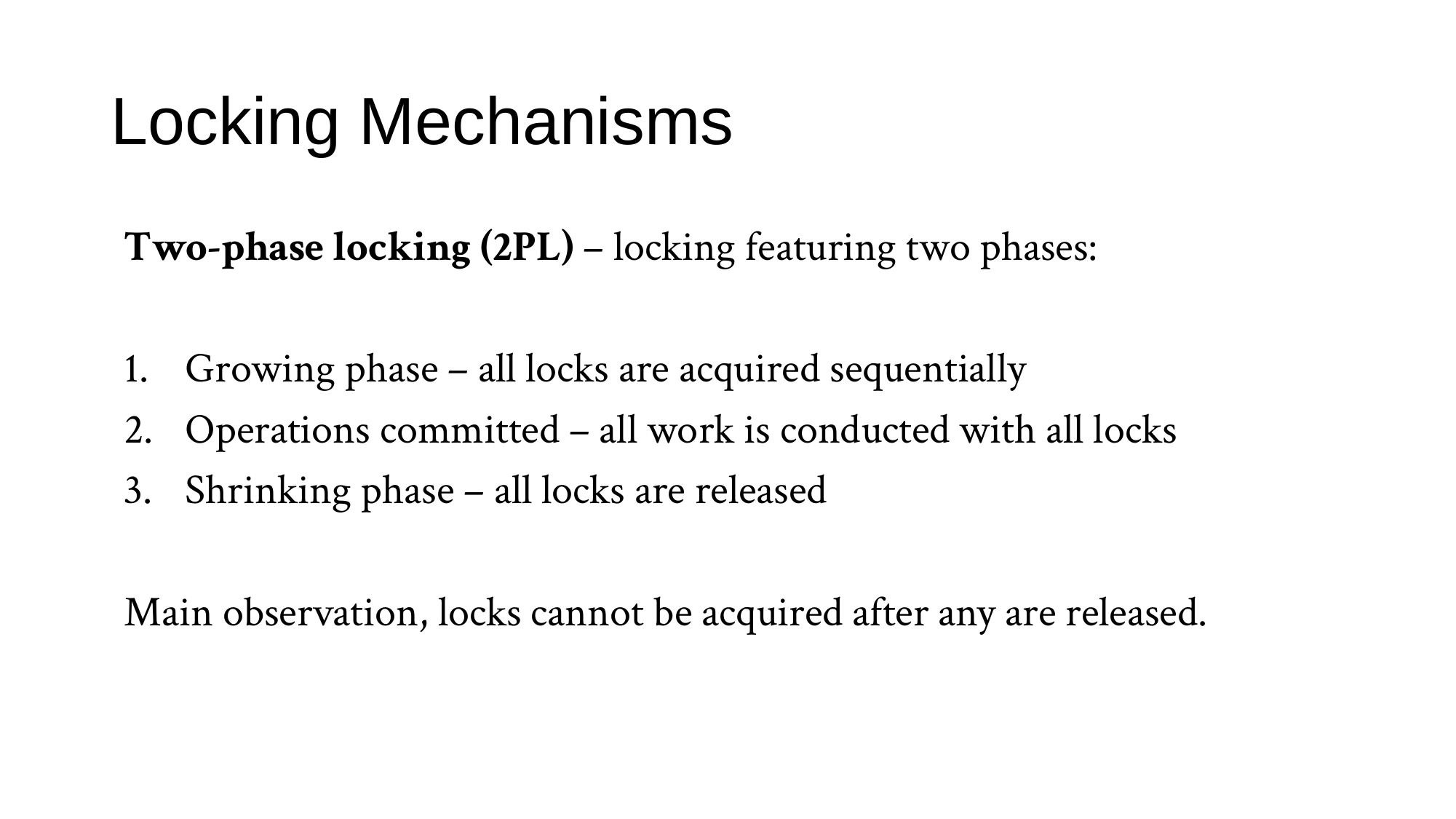

# Locking Mechanisms
Two-phase locking (2PL) – locking featuring two phases:

Growing phase – all locks are acquired sequentially
Operations committed – all work is conducted with all locks
Shrinking phase – all locks are released

Main observation, locks cannot be acquired after any are released.